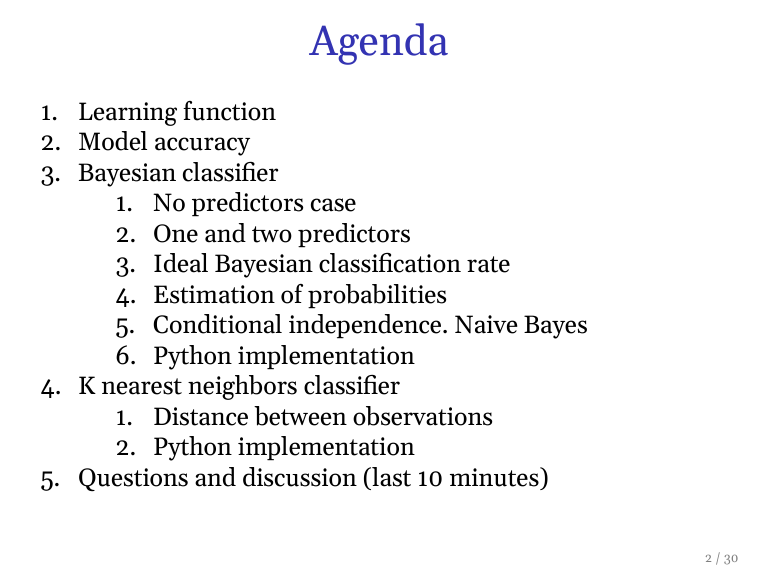

# Agenda
Learning function
Model accuracy
Bayesian classifier
No predictors case
One and two predictors
Ideal Bayesian classification rate
Estimation of probabilities
Conditional independence. Naive Bayes
Python implementation
K nearest neighbors classifier
Distance between observations
Python implementation
Questions and discussion (last 10 minutes)
2 / 30